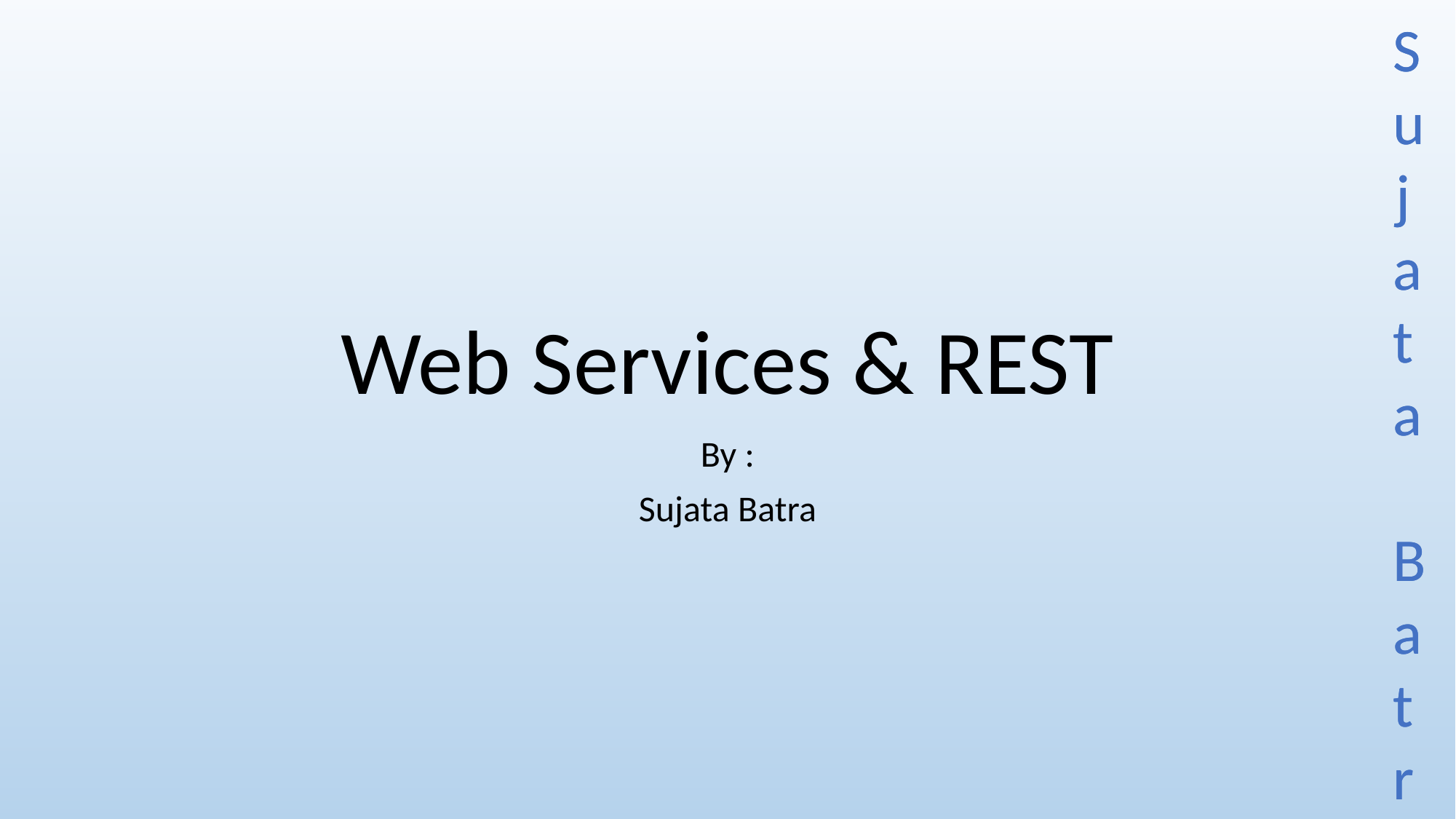

# Web Services & REST
By :
Sujata Batra